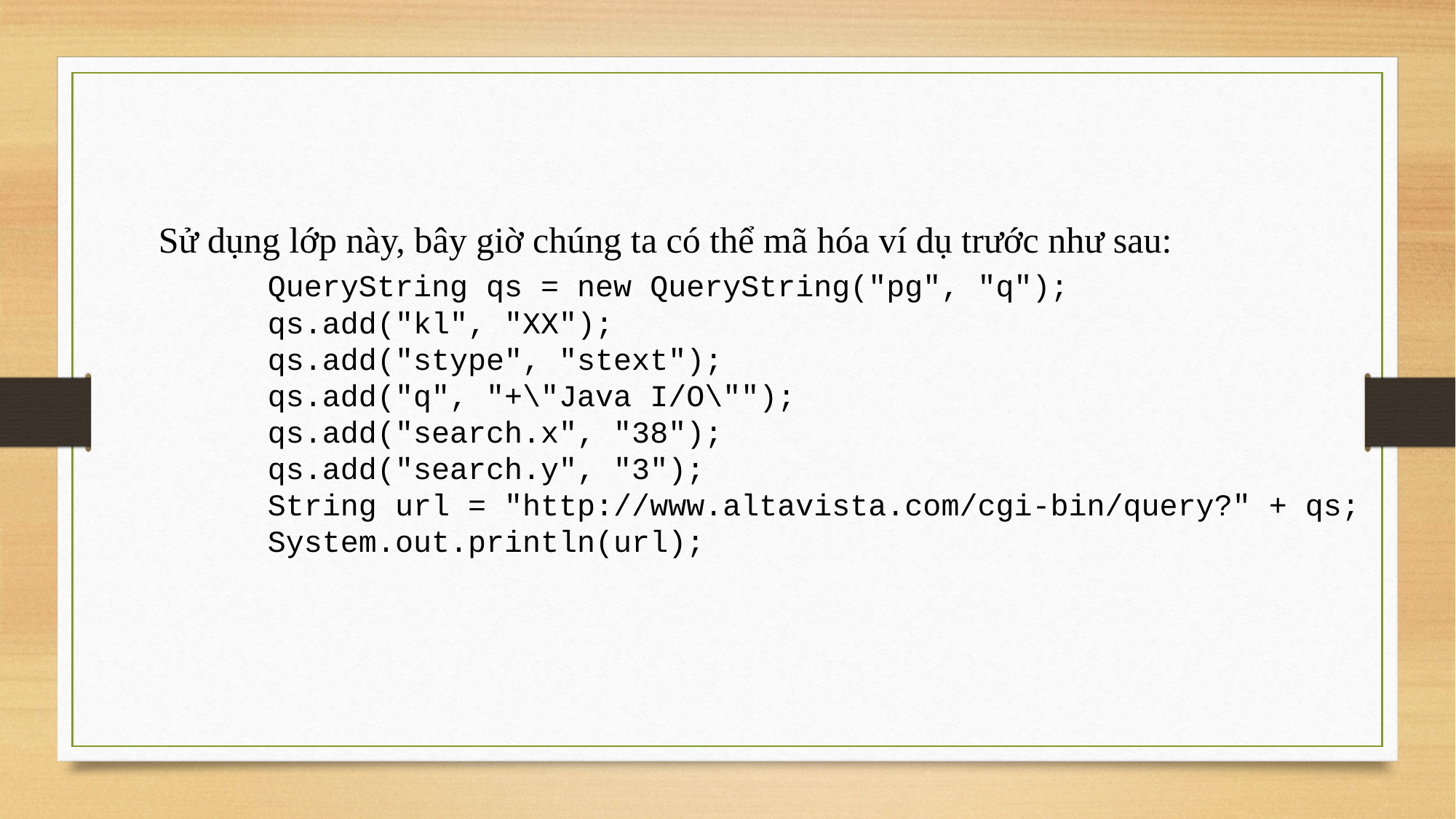

Sử dụng lớp này, bây giờ chúng ta có thể mã hóa ví dụ trước như sau:
	QueryString qs = new QueryString("pg", "q");
	qs.add("kl", "XX");
	qs.add("stype", "stext");
	qs.add("q", "+\"Java I/O\"");
	qs.add("search.x", "38");
	qs.add("search.y", "3");
	String url = "http://www.altavista.com/cgi-bin/query?" + qs;
	System.out.println(url);